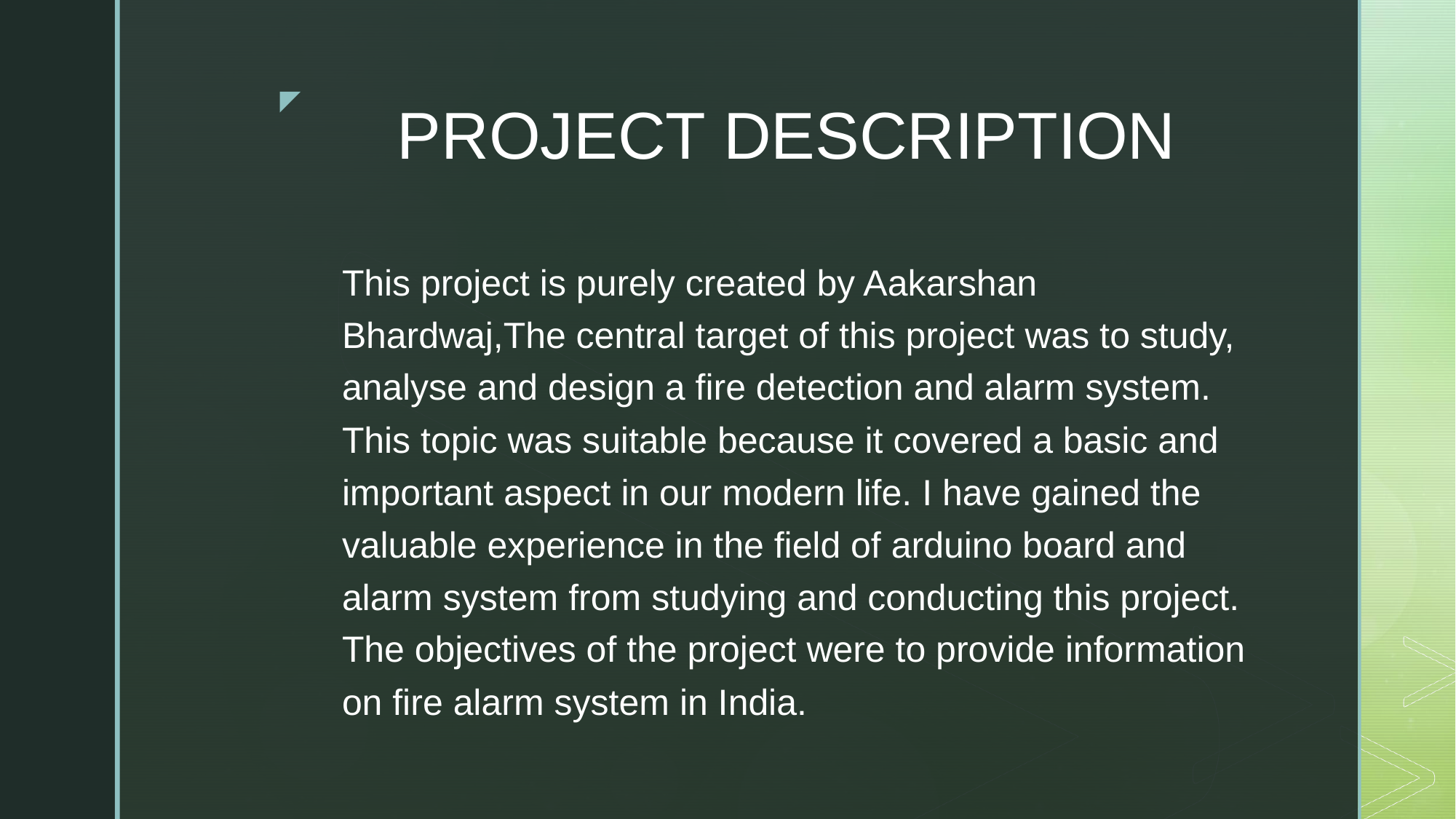

# PROJECT DESCRIPTION
This project is purely created by Aakarshan Bhardwaj,The central target of this project was to study, analyse and design a fire detection and alarm system. This topic was suitable because it covered a basic and important aspect in our modern life. I have gained the valuable experience in the field of arduino board and alarm system from studying and conducting this project. The objectives of the project were to provide information on fire alarm system in India.